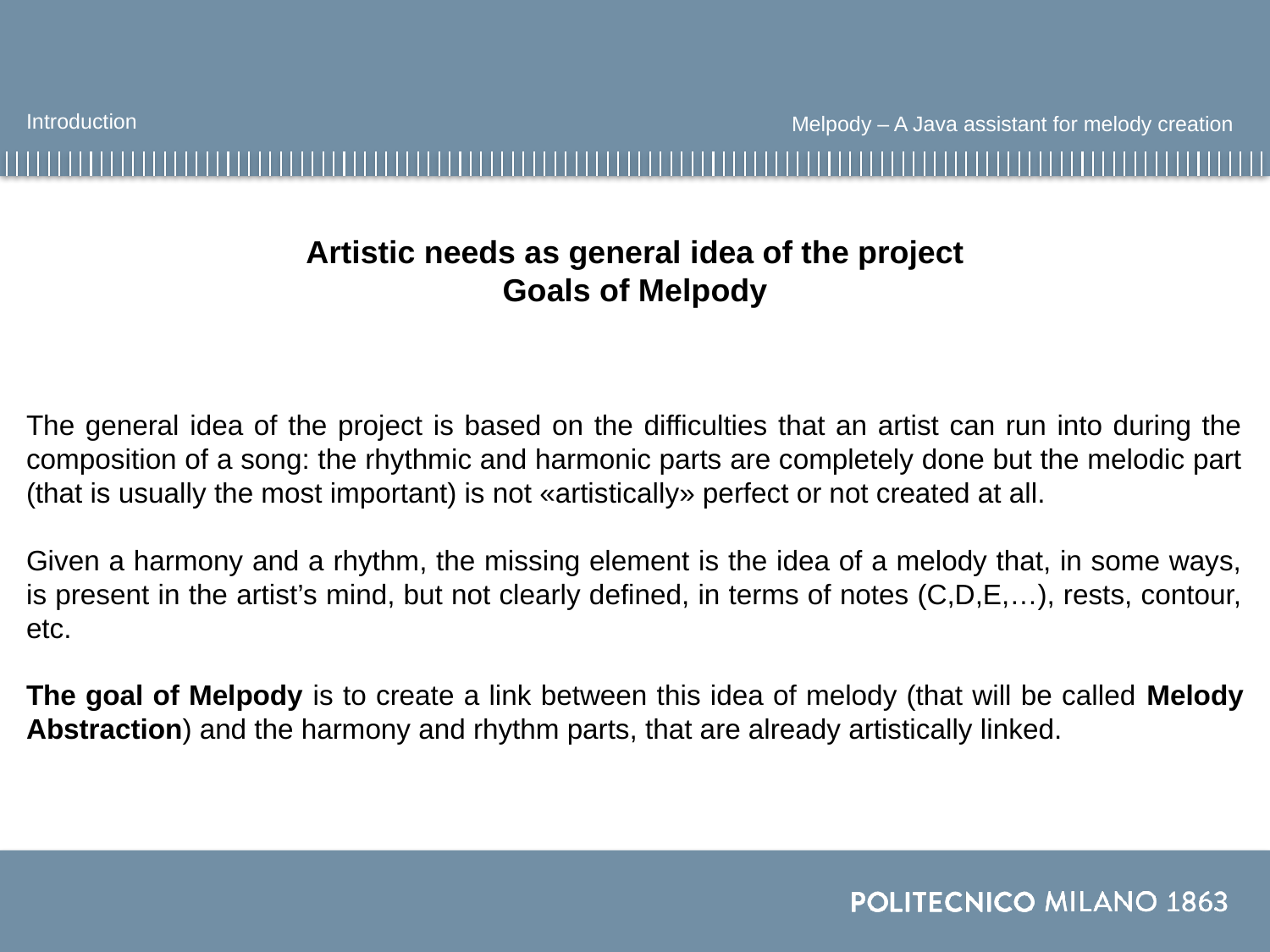

Introduction
Melpody – A Java assistant for melody creation
Artistic needs as general idea of the project
Goals of Melpody
The general idea of the project is based on the difficulties that an artist can run into during the composition of a song: the rhythmic and harmonic parts are completely done but the melodic part (that is usually the most important) is not «artistically» perfect or not created at all.

Given a harmony and a rhythm, the missing element is the idea of a melody that, in some ways, is present in the artist’s mind, but not clearly defined, in terms of notes (C,D,E,…), rests, contour, etc.

The goal of Melpody is to create a link between this idea of melody (that will be called Melody Abstraction) and the harmony and rhythm parts, that are already artistically linked.